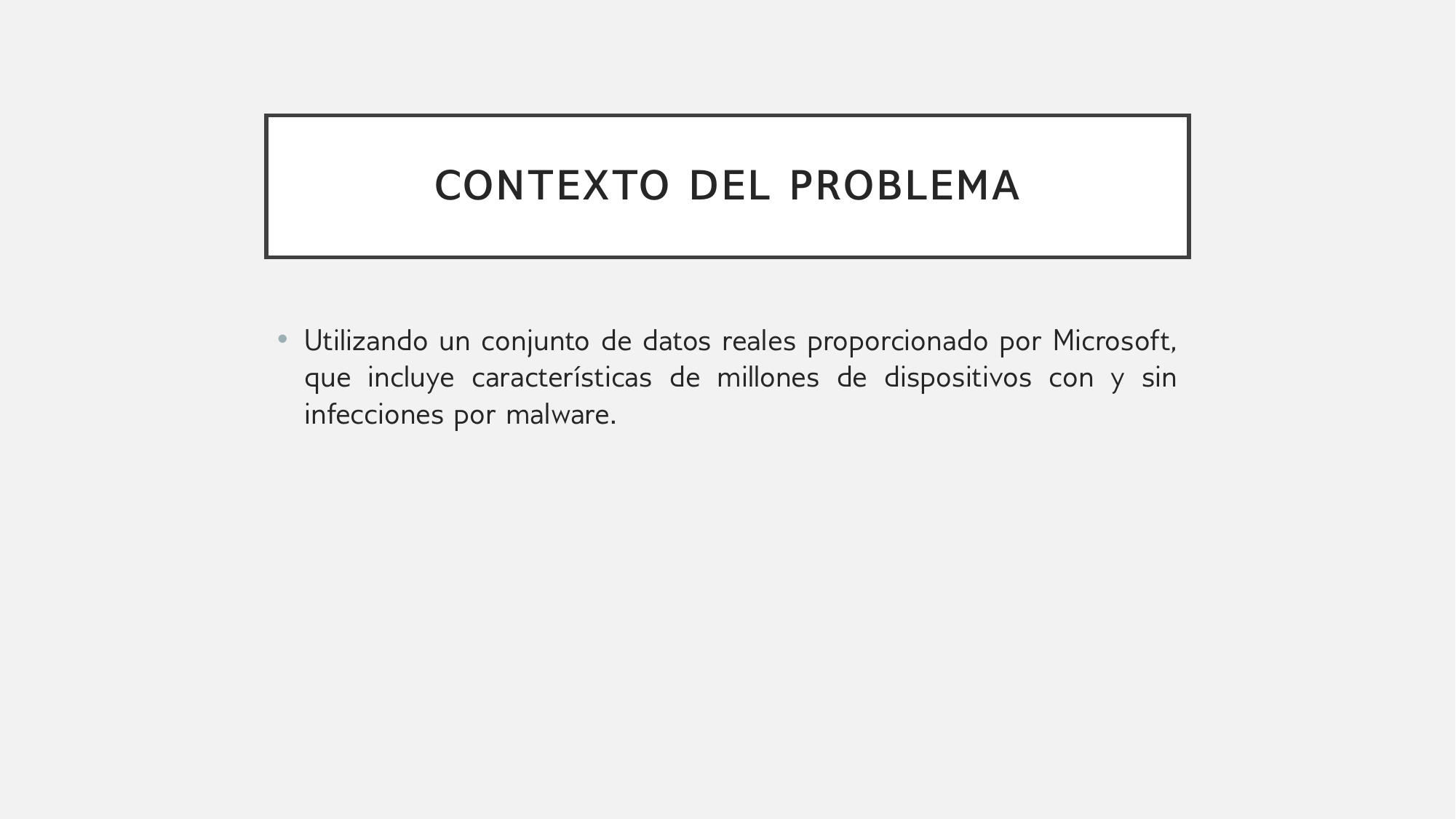

# Contexto del problema
Utilizando un conjunto de datos reales proporcionado por Microsoft, que incluye características de millones de dispositivos con y sin infecciones por malware.